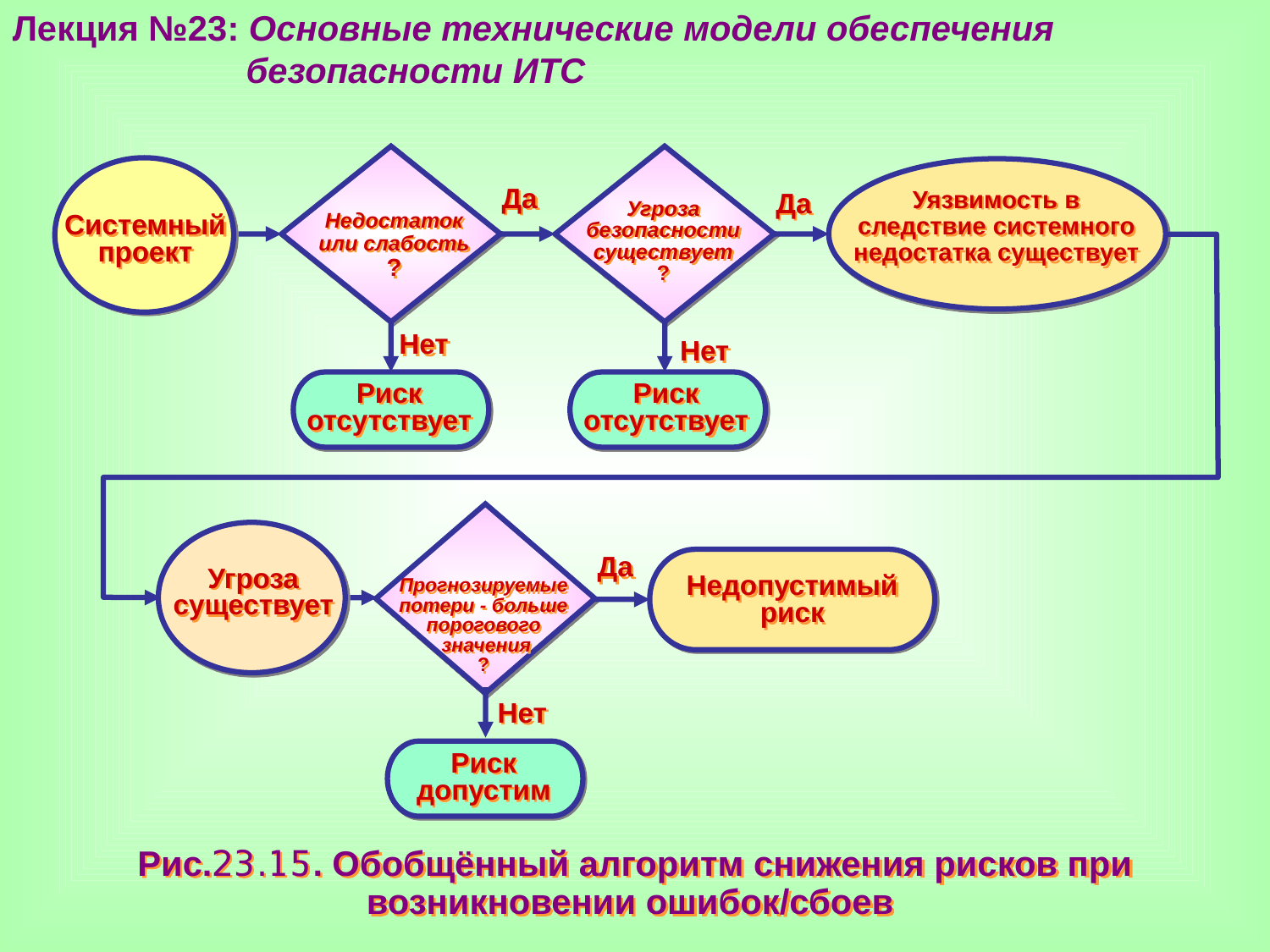

Лекция №23: Основные технические модели обеспечения
                        безопасности ИТС

Да
Уязвимость в следствие системного недостатка существует
Да
Угроза безопасности существует
?

Недостаток или слабость
?
Системный проект

Нет
Нет

Риск
отсутствует
Риск
отсутствует

Да
Угроза
существует

Недопустимый риск
Прогнозируемые потери - больше порогового
 значения
?

Нет

Риск
допустим
Рис.23.15. Обобщённый алгоритм снижения рисков при возникновении ошибок/сбоев